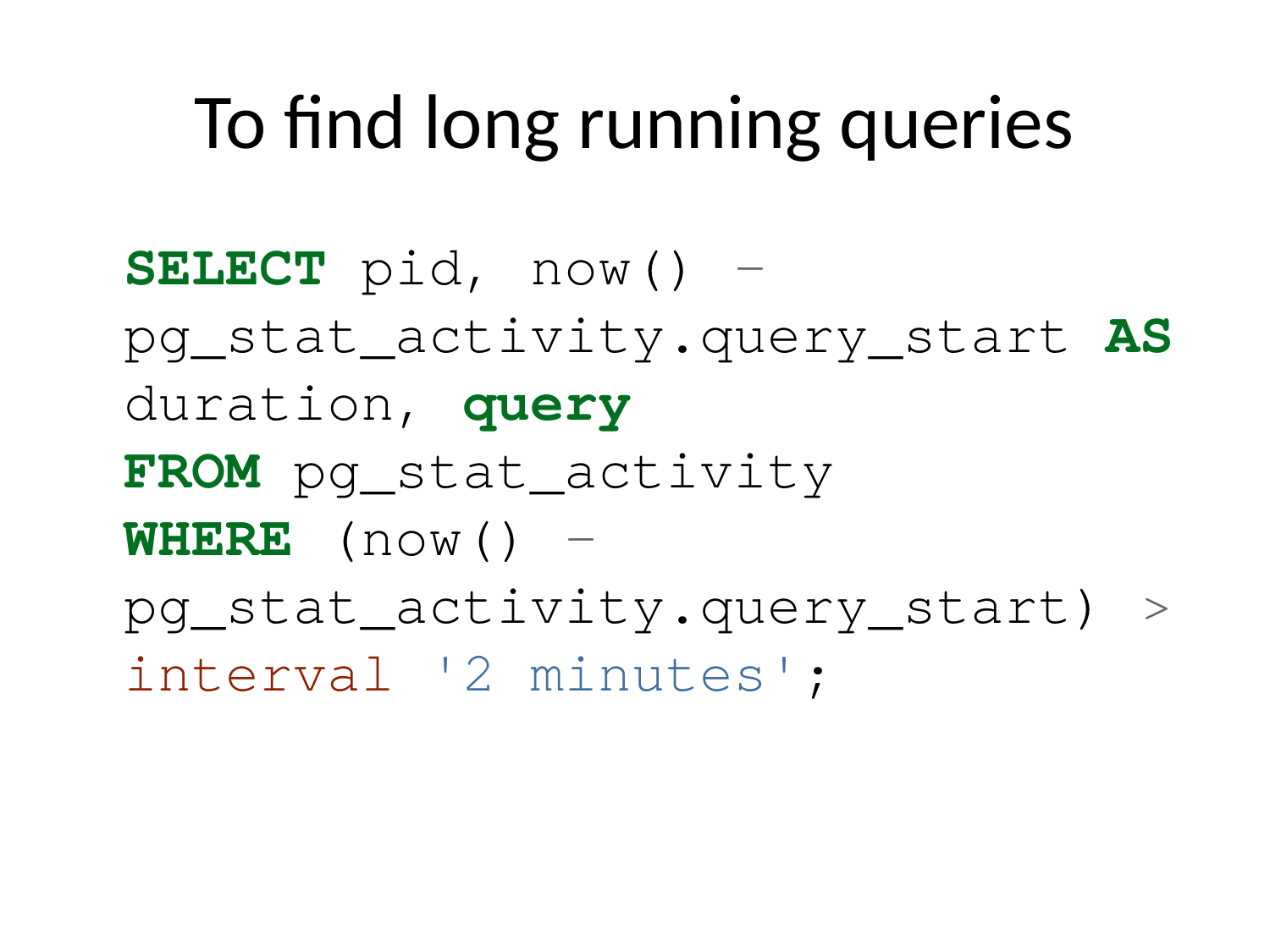

# To find long running queries
SELECT pid, now() - pg_stat_activity.query_start AS duration, query
FROM pg_stat_activity
WHERE (now() - pg_stat_activity.query_start) > interval '2 minutes';